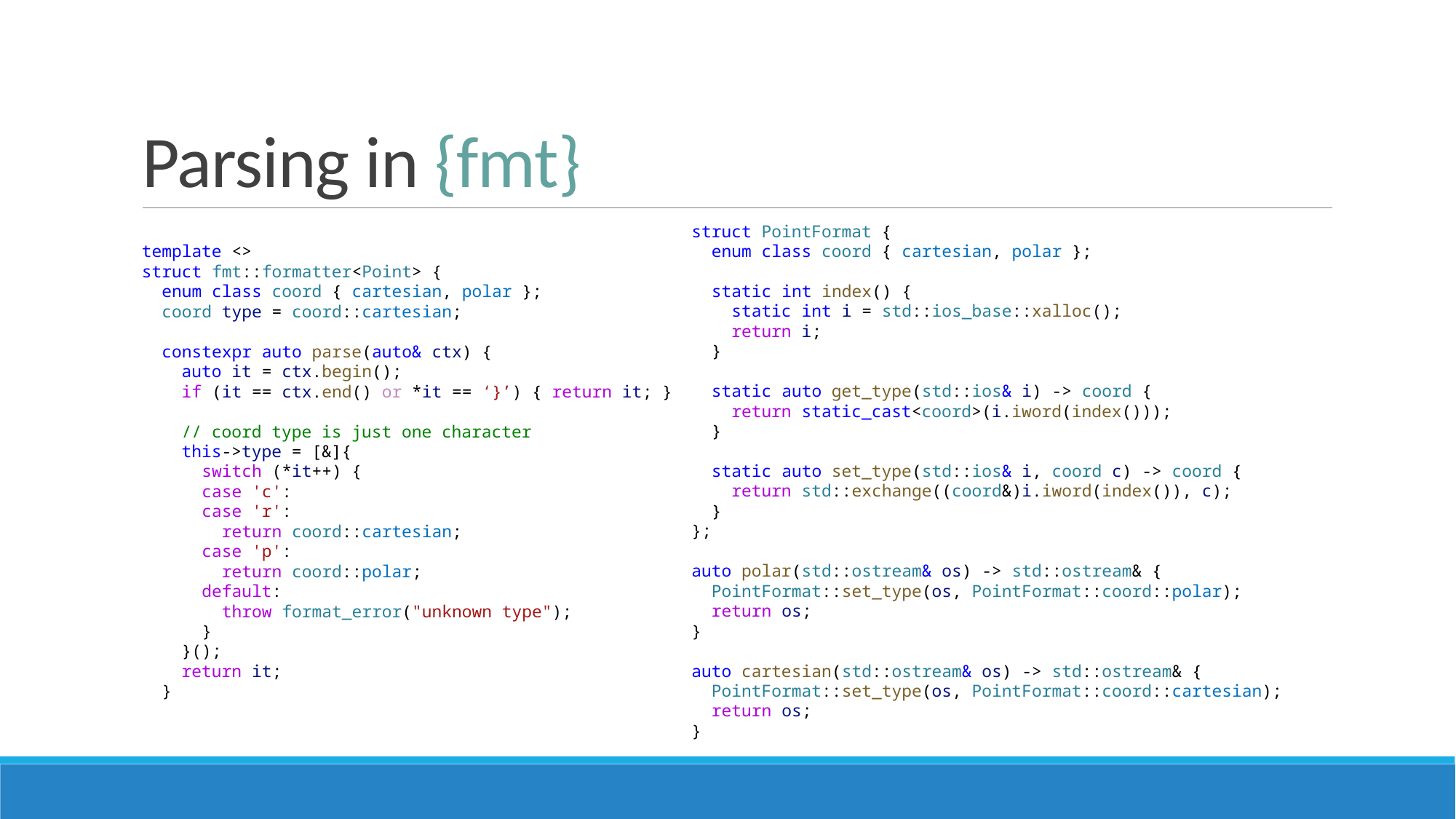

# Parsing in {fmt}
struct PointFormat {
  enum class coord { cartesian, polar };
  static int index() {
    static int i = std::ios_base::xalloc();
    return i;
  }
  static auto get_type(std::ios& i) -> coord {
    return static_cast<coord>(i.iword(index()));
  }
  static auto set_type(std::ios& i, coord c) -> coord {
    return std::exchange((coord&)i.iword(index()), c);
  }
};
auto polar(std::ostream& os) -> std::ostream& {
  PointFormat::set_type(os, PointFormat::coord::polar);
  return os;
}
auto cartesian(std::ostream& os) -> std::ostream& {
  PointFormat::set_type(os, PointFormat::coord::cartesian);
  return os;
}
template <>
struct fmt::formatter<Point> {
  enum class coord { cartesian, polar };
  coord type = coord::cartesian;
  constexpr auto parse(auto& ctx) {
    auto it = ctx.begin();
    if (it == ctx.end() or *it == ‘}’) { return it; }

    // coord type is just one character
    this->type = [&]{
      switch (*it++) {
      case 'c':
      case 'r':
        return coord::cartesian;
      case 'p':
        return coord::polar;
      default:
        throw format_error("unknown type");
      }
    }();
    return it;
  }